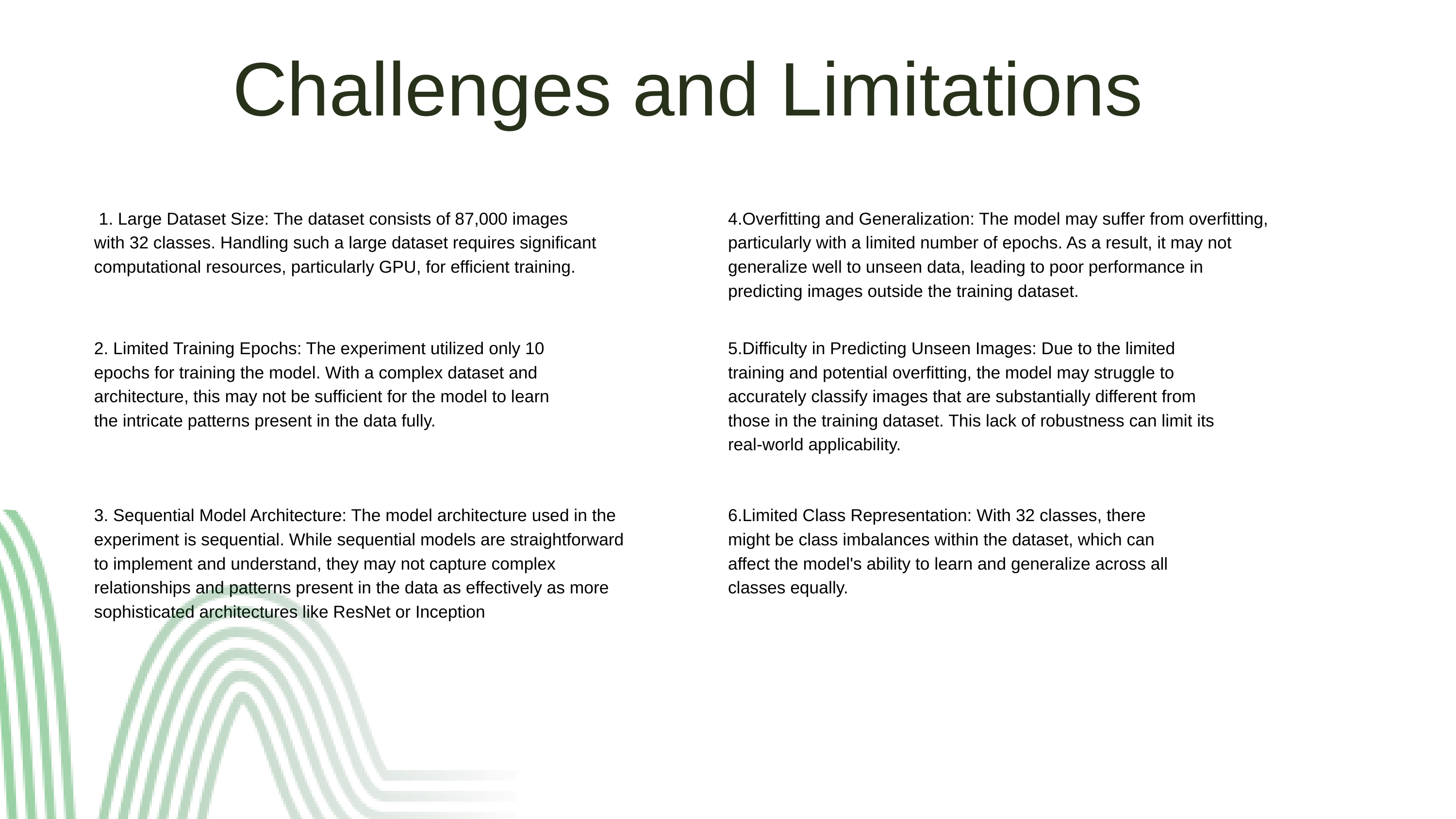

Challenges and Limitations

 1. Large Dataset Size: The dataset consists of 87,000 images with 32 classes. Handling such a large dataset requires significant computational resources, particularly GPU, for efficient training.
4.Overfitting and Generalization: The model may suffer from overfitting, particularly with a limited number of epochs. As a result, it may not generalize well to unseen data, leading to poor performance in predicting images outside the training dataset.

2. Limited Training Epochs: The experiment utilized only 10 epochs for training the model. With a complex dataset and architecture, this may not be sufficient for the model to learn the intricate patterns present in the data fully.

5.Difficulty in Predicting Unseen Images: Due to the limited training and potential overfitting, the model may struggle to accurately classify images that are substantially different from those in the training dataset. This lack of robustness can limit its real-world applicability.

3. Sequential Model Architecture: The model architecture used in the experiment is sequential. While sequential models are straightforward to implement and understand, they may not capture complex relationships and patterns present in the data as effectively as more sophisticated architectures like ResNet or Inception
6.Limited Class Representation: With 32 classes, there might be class imbalances within the dataset, which can affect the model's ability to learn and generalize across all classes equally.